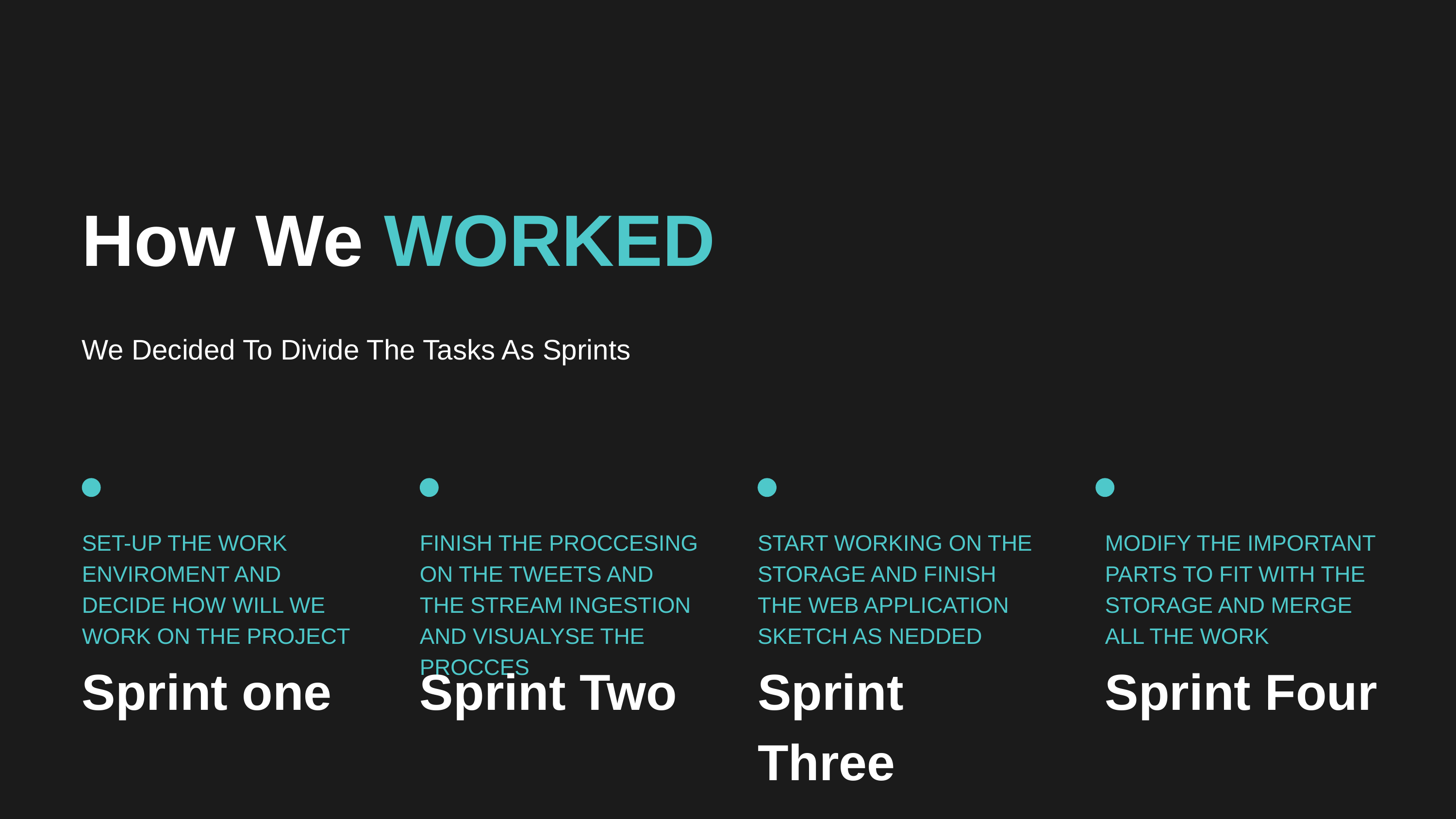

How We WORKED
We Decided To Divide The Tasks As Sprints

SET-UP THE WORK ENVIROMENT AND DECIDE HOW WILL WE WORK ON THE PROJECT
Sprint one
FINISH THE PROCCESING ON THE TWEETS AND THE STREAM INGESTION AND VISUALYSE THE PROCCES
Sprint Two
START WORKING ON THE STORAGE AND FINISH THE WEB APPLICATION SKETCH AS NEDDED
Sprint Three
MODIFY THE IMPORTANT PARTS TO FIT WITH THE STORAGE AND MERGE ALL THE WORK
Sprint Four